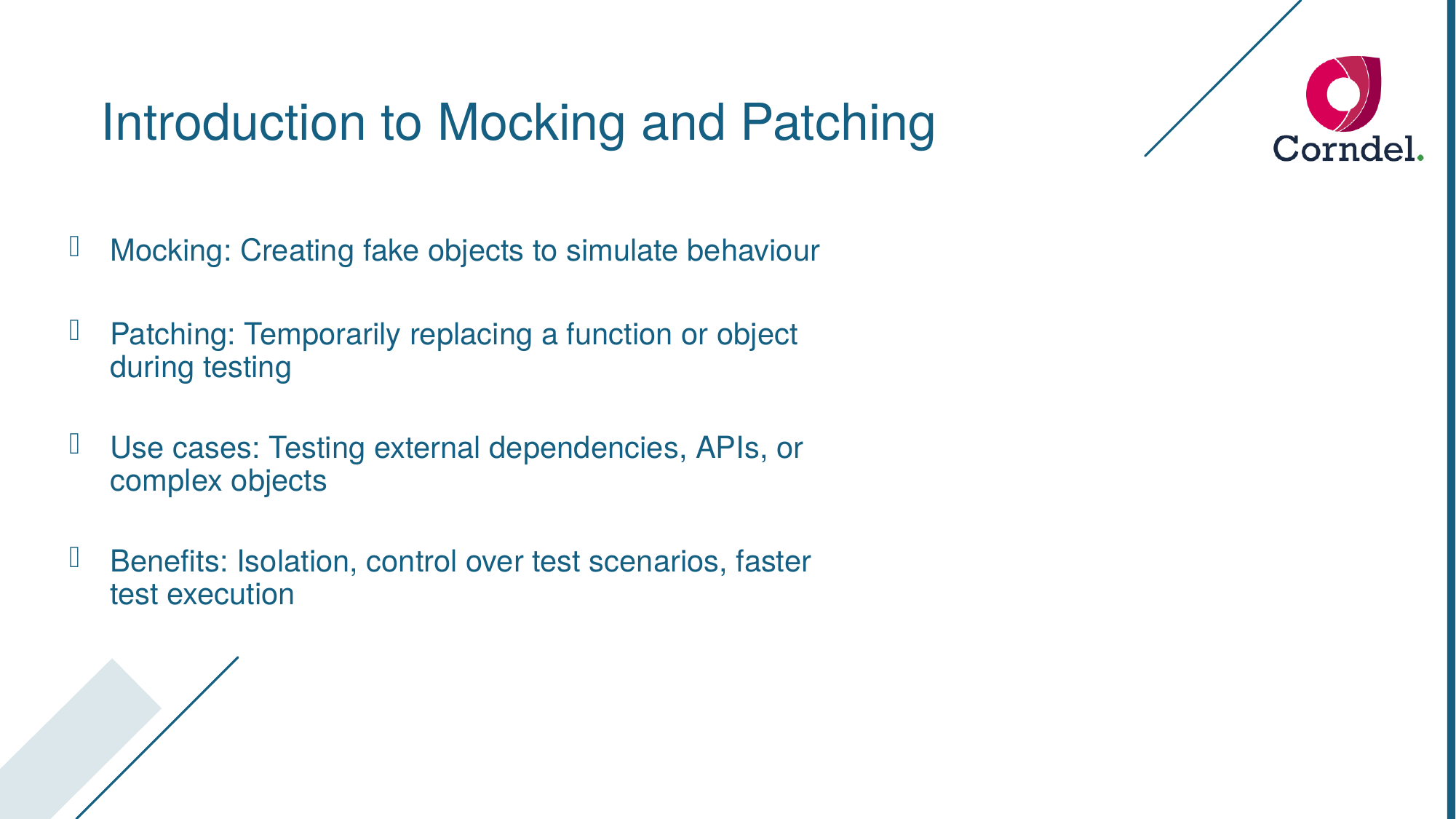

Introduction to Mocking and Patching
Mocking: Creating fake objects to simulate behaviour
Patching: Temporarily replacing a function or object during testing
Use cases: Testing external dependencies, APIs, or complex objects
Benefits: Isolation, control over test scenarios, faster test execution